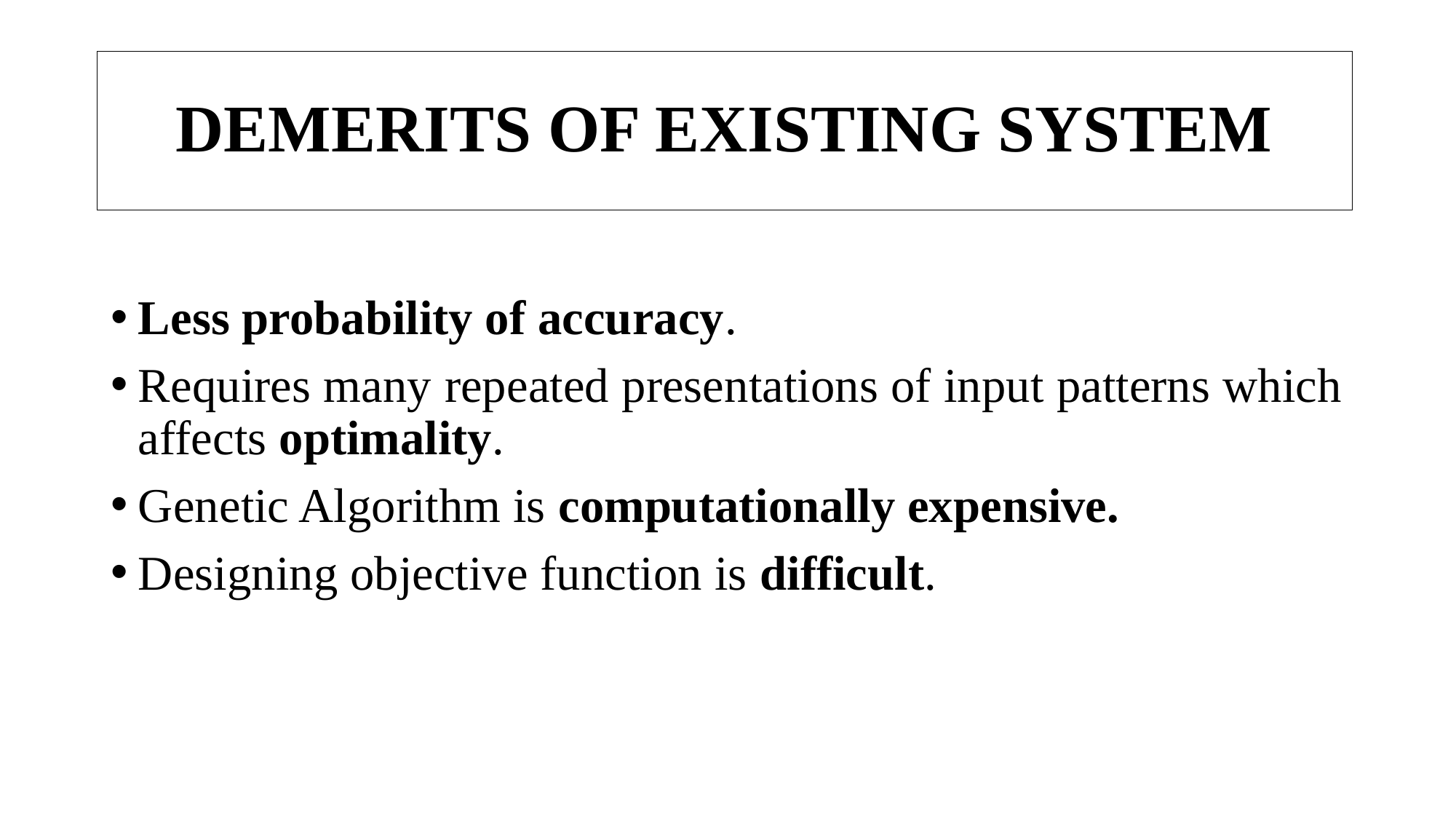

# DEMERITS OF EXISTING SYSTEM
Less probability of accuracy.
Requires many repeated presentations of input patterns which affects optimality.
Genetic Algorithm is computationally expensive.
Designing objective function is difficult.